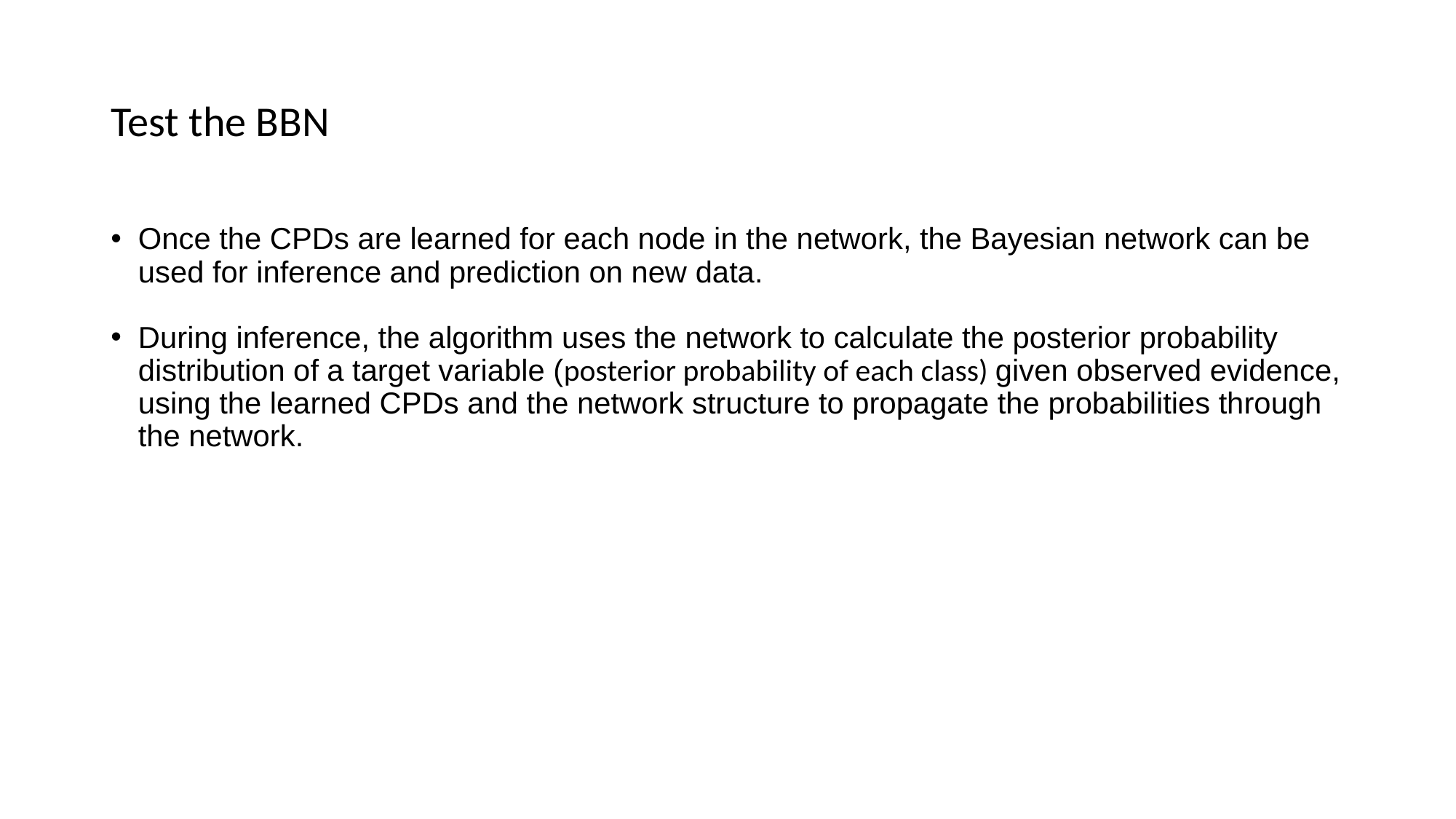

# Test the BBN
Once the CPDs are learned for each node in the network, the Bayesian network can be used for inference and prediction on new data.

During inference, the algorithm uses the network to calculate the posterior probability distribution of a target variable (posterior probability of each class) given observed evidence, using the learned CPDs and the network structure to propagate the probabilities through the network.